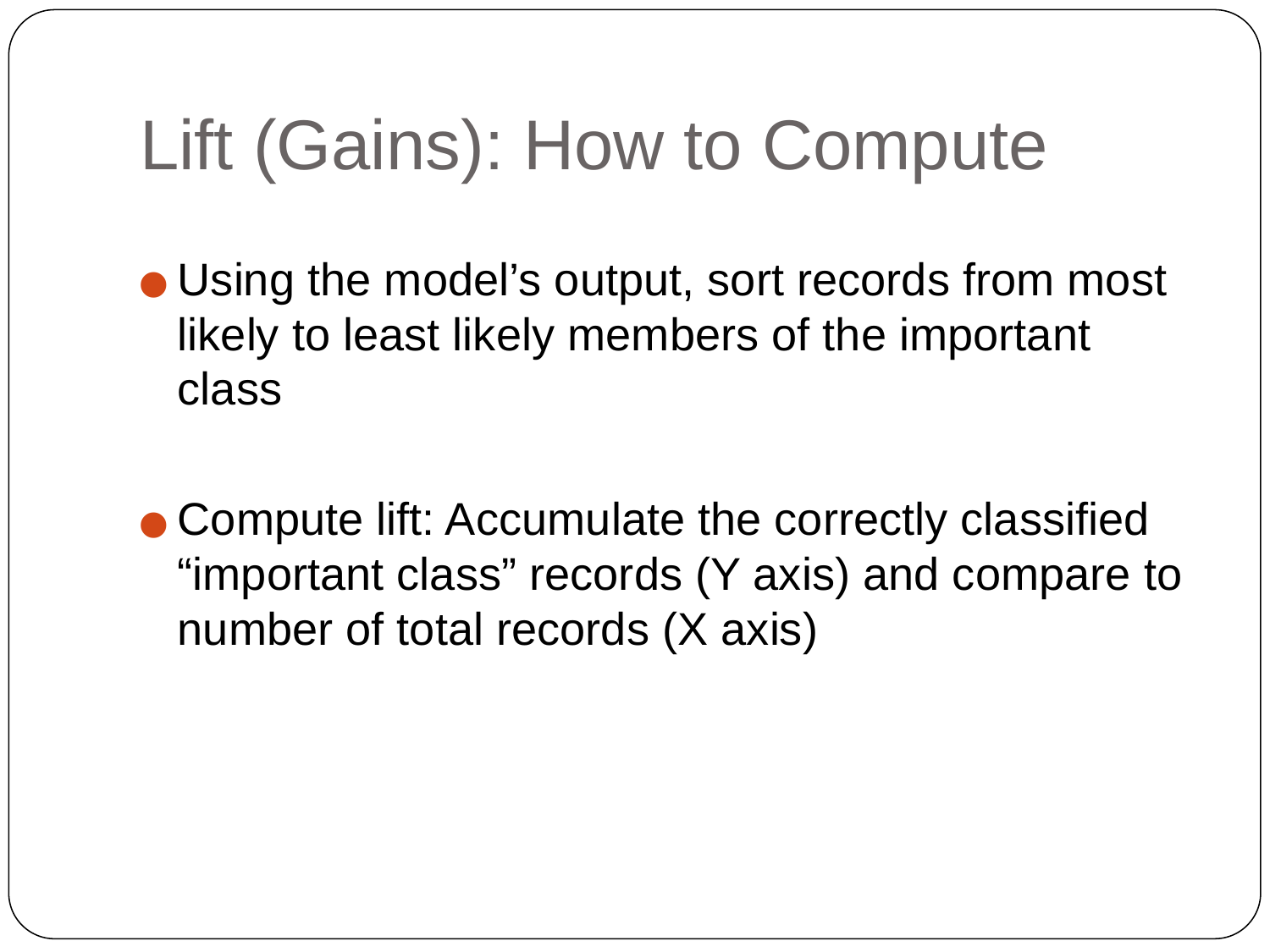

# Lift (Gains): How to Compute
Using the model’s output, sort records from most likely to least likely members of the important class

Compute lift: Accumulate the correctly classified “important class” records (Y axis) and compare to number of total records (X axis)